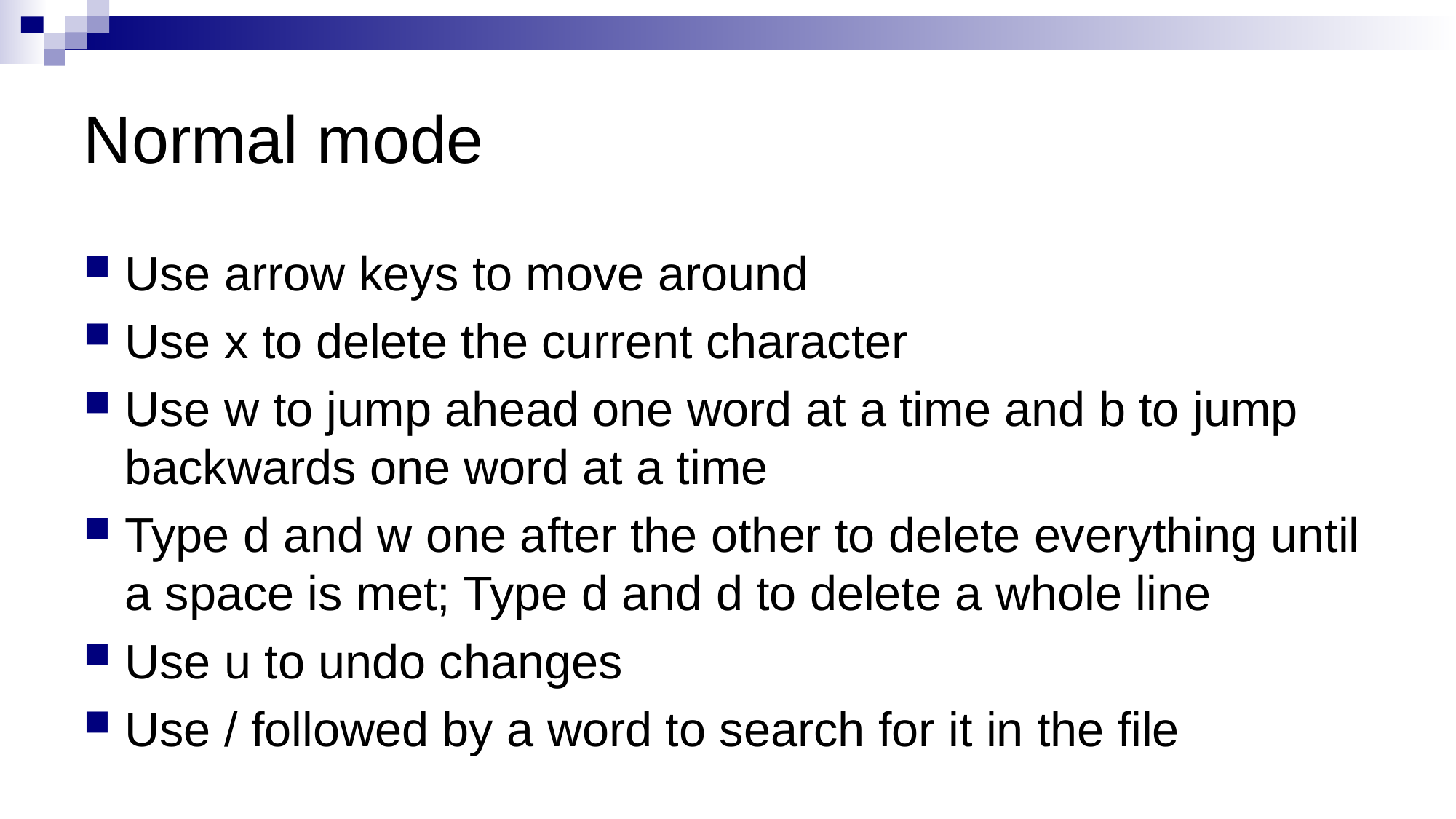

# Normal mode
Use arrow keys to move around
Use x to delete the current character
Use w to jump ahead one word at a time and b to jump backwards one word at a time
Type d and w one after the other to delete everything until a space is met; Type d and d to delete a whole line
Use u to undo changes
Use / followed by a word to search for it in the file